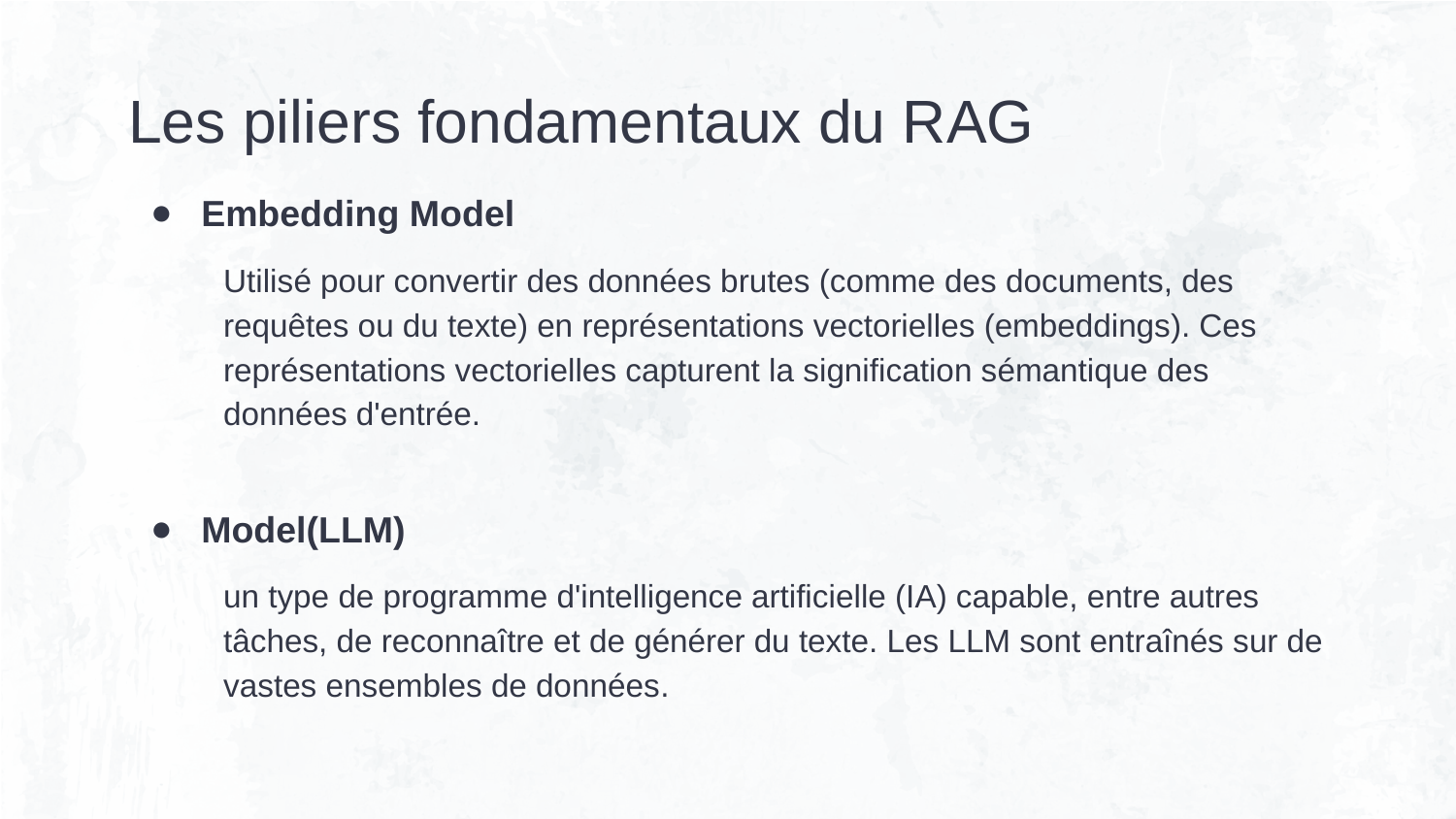

# Les piliers fondamentaux du RAG
Embedding Model
Utilisé pour convertir des données brutes (comme des documents, des requêtes ou du texte) en représentations vectorielles (embeddings). Ces représentations vectorielles capturent la signification sémantique des données d'entrée.

Model(LLM)
un type de programme d'intelligence artificielle (IA) capable, entre autres tâches, de reconnaître et de générer du texte. Les LLM sont entraînés sur de vastes ensembles de données.